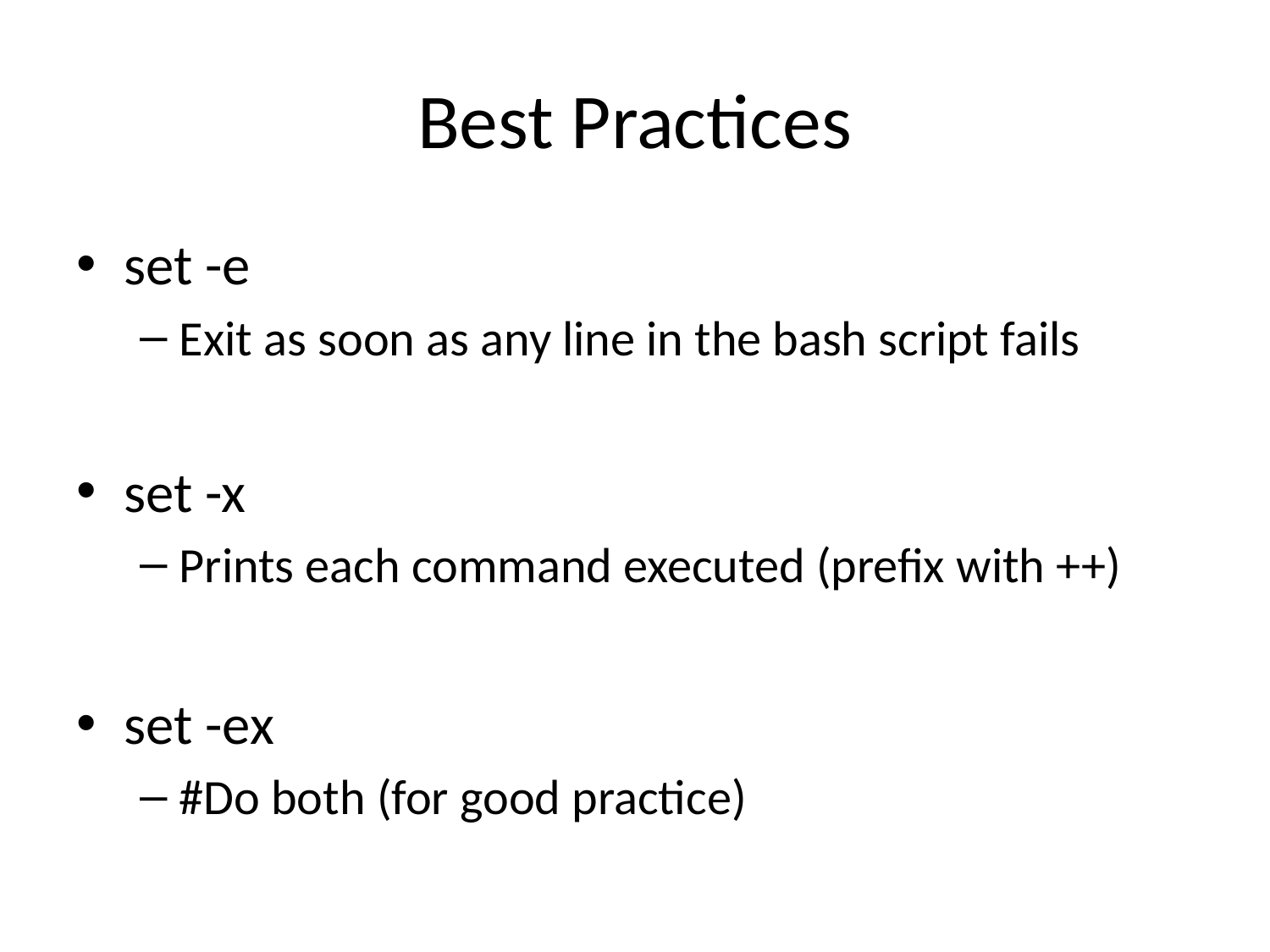

# Best Practices
set -e
Exit as soon as any line in the bash script fails

set -x
Prints each command executed (prefix with ++)

set -ex
#Do both (for good practice)